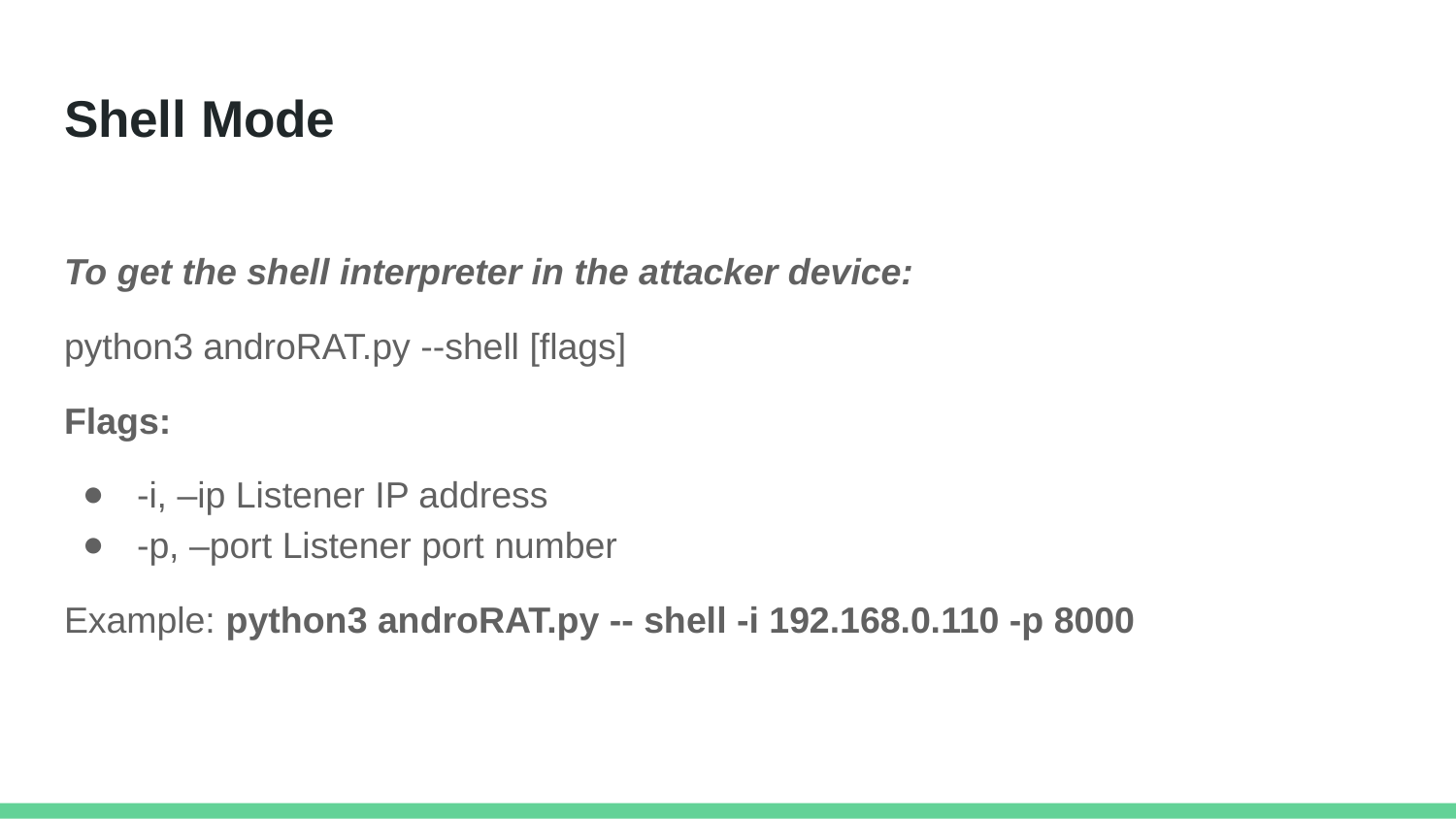

# Shell Mode
To get the shell interpreter in the attacker device:
python3 androRAT.py --shell [flags]
Flags:
-i, –ip Listener IP address
-p, –port Listener port number
Example: python3 androRAT.py -- shell -i 192.168.0.110 -p 8000